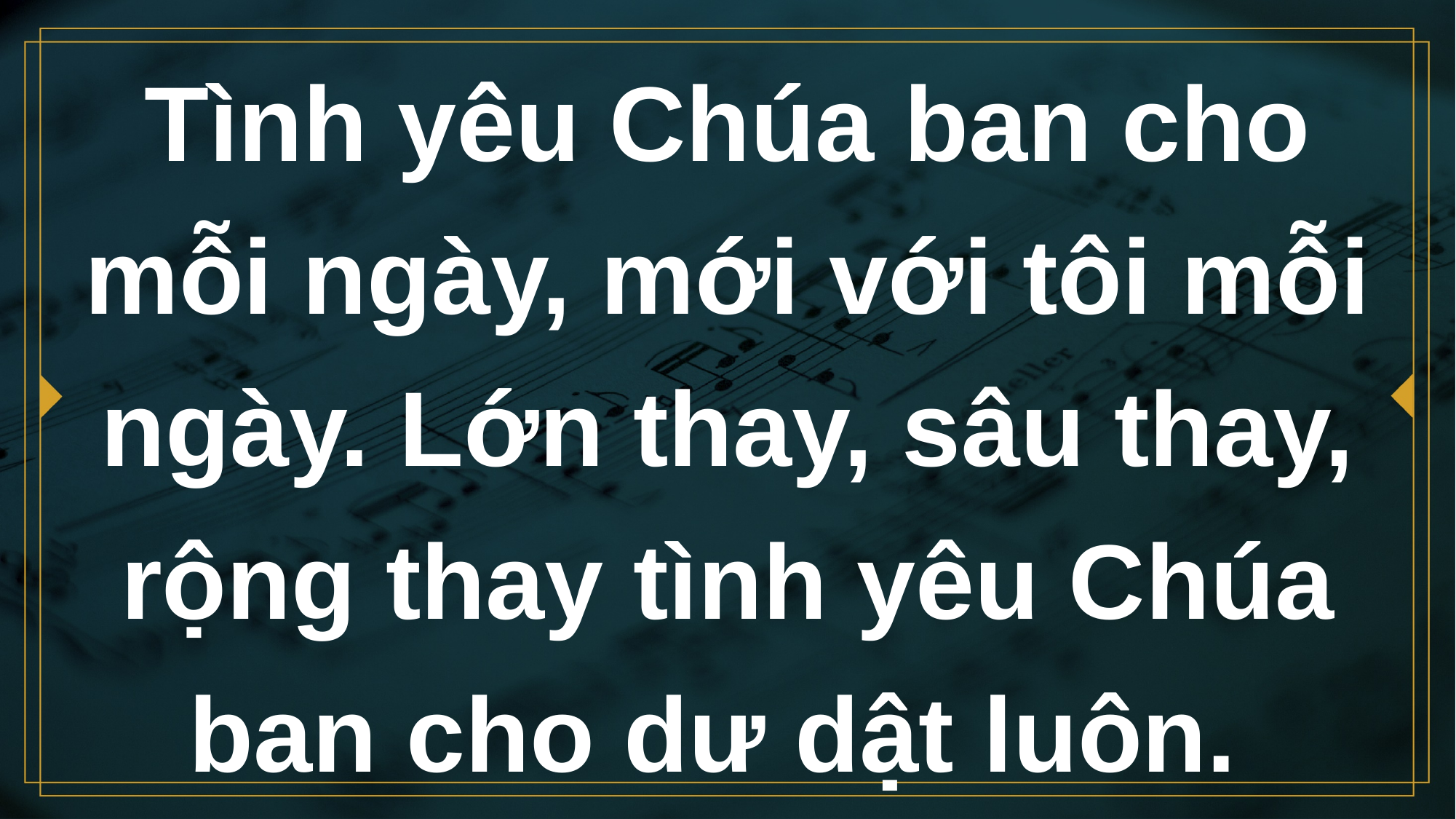

# Tình yêu Chúa ban cho mỗi ngày, mới với tôi mỗi ngày. Lớn thay, sâu thay, rộng thay tình yêu Chúa ban cho dư dật luôn.